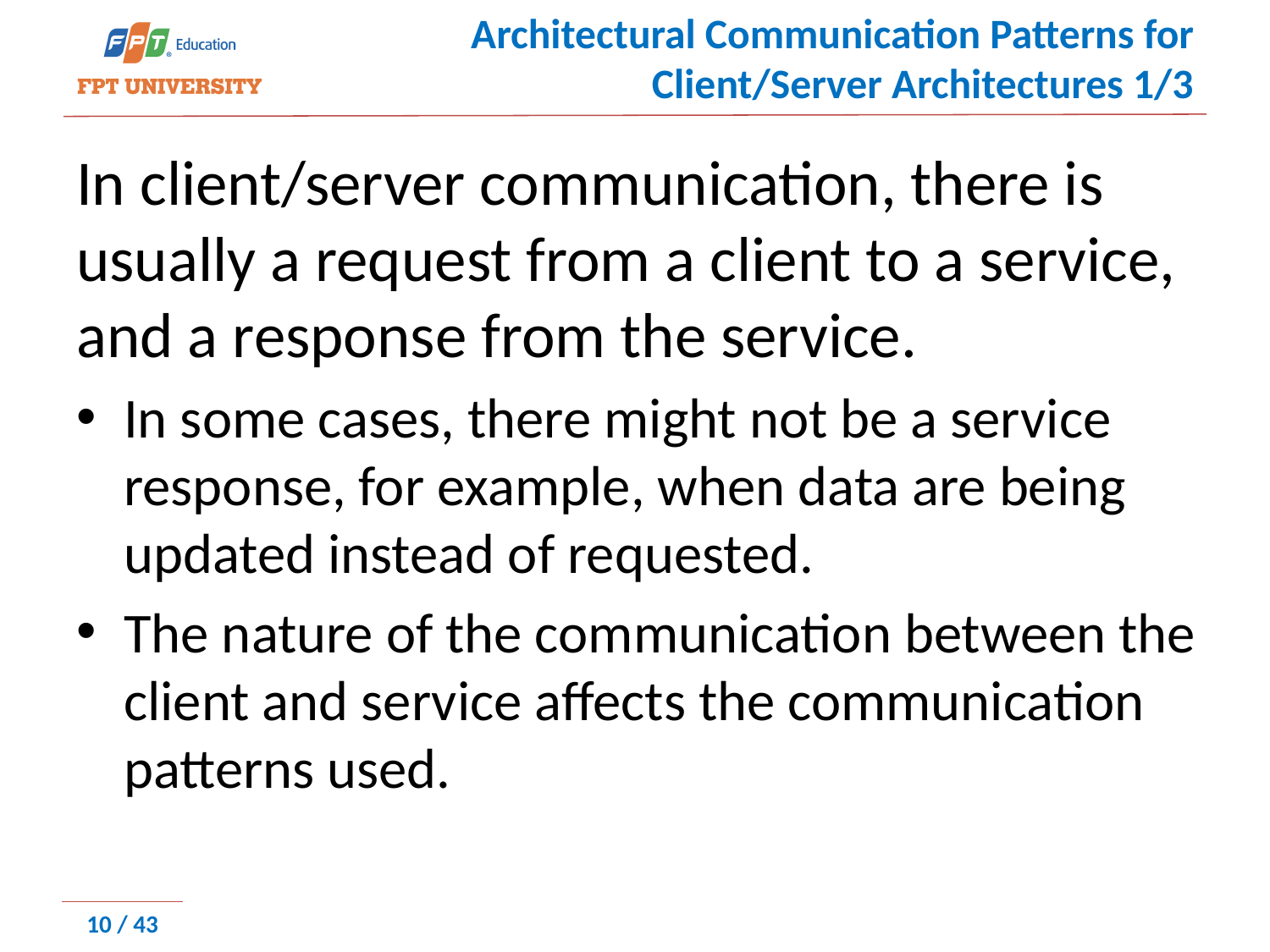

# Architectural Communication Patterns for Client/Server Architectures 1/3
In client/server communication, there is usually a request from a client to a service, and a response from the service.
In some cases, there might not be a service response, for example, when data are being updated instead of requested.
The nature of the communication between the client and service affects the communication patterns used.